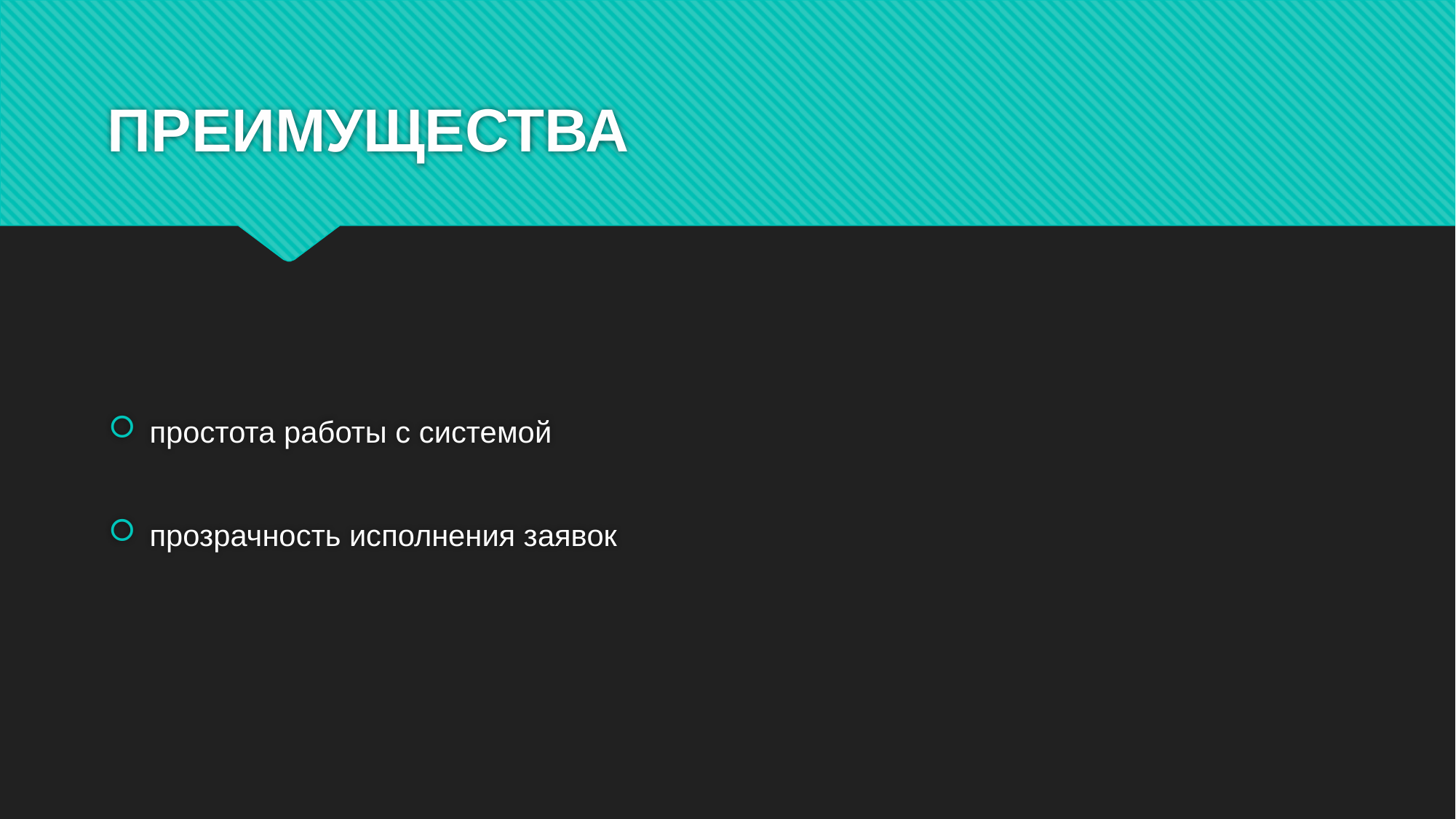

# ПРЕИМУЩЕСТВА
простота работы с системой

прозрачность исполнения заявок